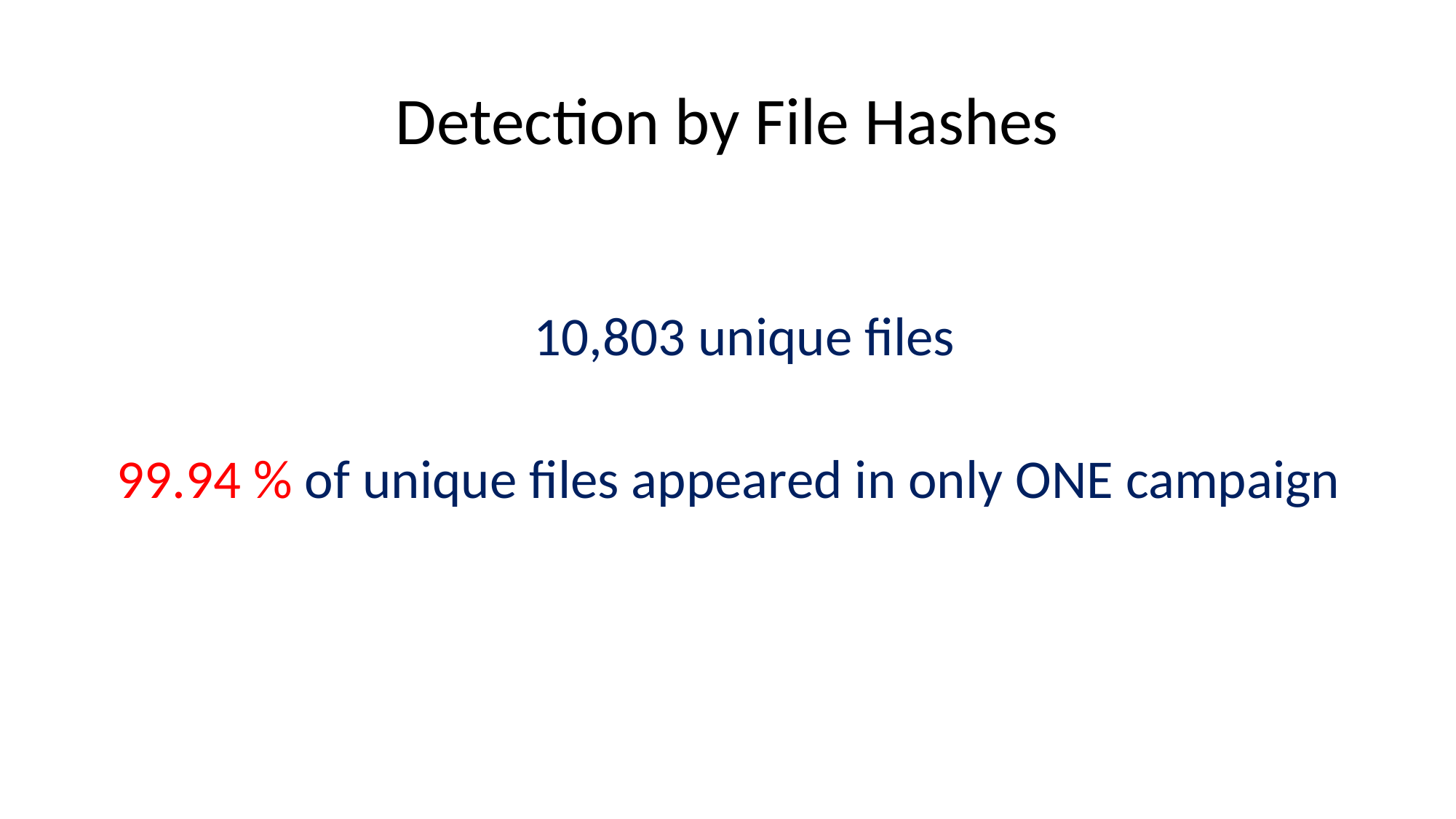

# Detection by File Hashes
10,803 unique files
99.94 % of unique files appeared in only ONE campaign